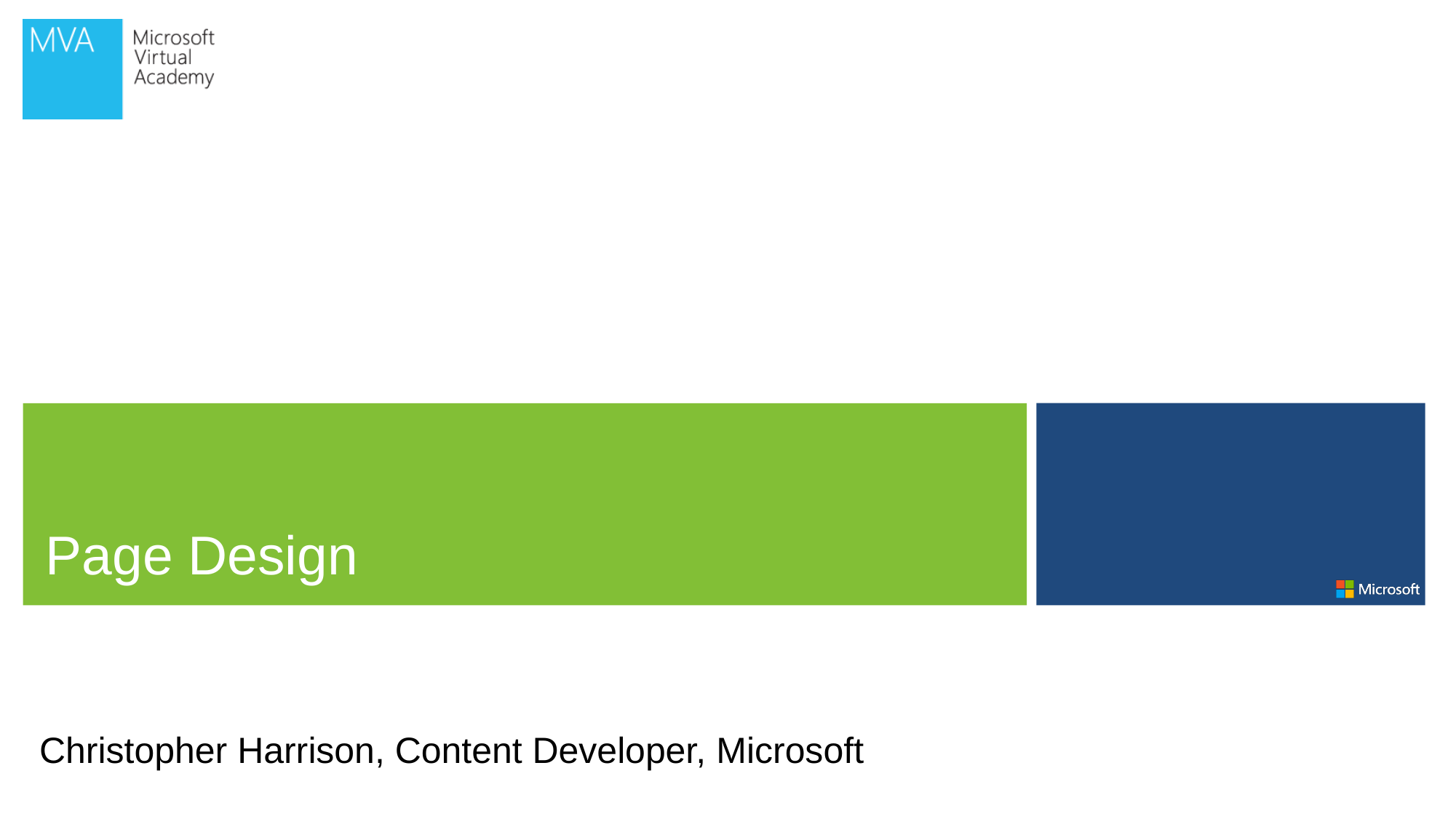

Page Design
Christopher Harrison, Content Developer, Microsoft